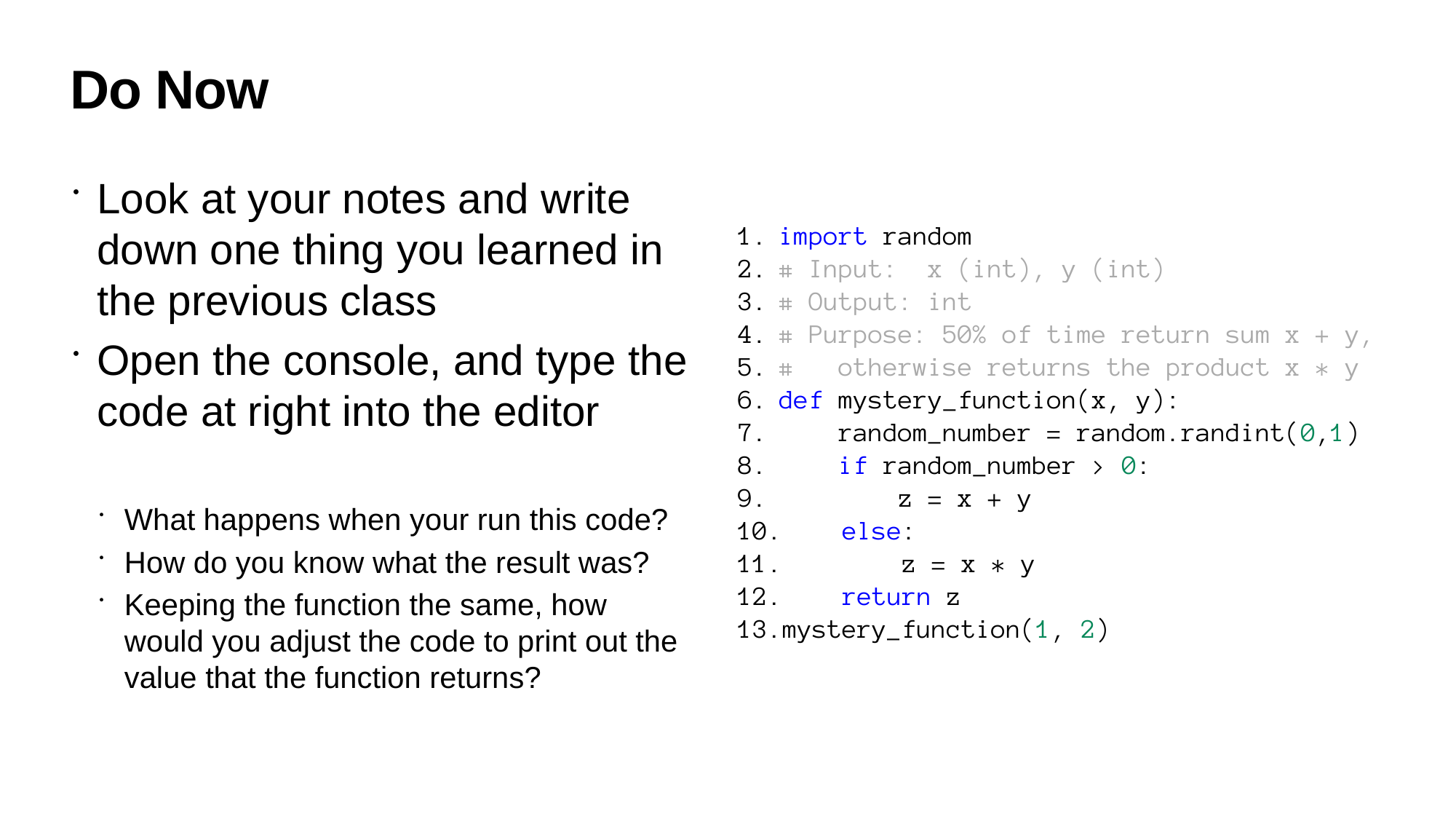

# Do Now
Look at your notes and write down one thing you learned in the previous class
Open the console, and type the code at right into the editor

What happens when your run this code?
How do you know what the result was?
Keeping the function the same, how would you adjust the code to print out the value that the function returns?
import random
# Input:  x (int), y (int)
# Output: int
# Purpose: 50% of time return sum x + y,
#   otherwise returns the product x * y
def mystery_function(x, y):
    random_number = random.randint(0,1)
    if random_number > 0:
        z = x + y
    else:
        z = x * y
    return z
mystery_function(1, 2)